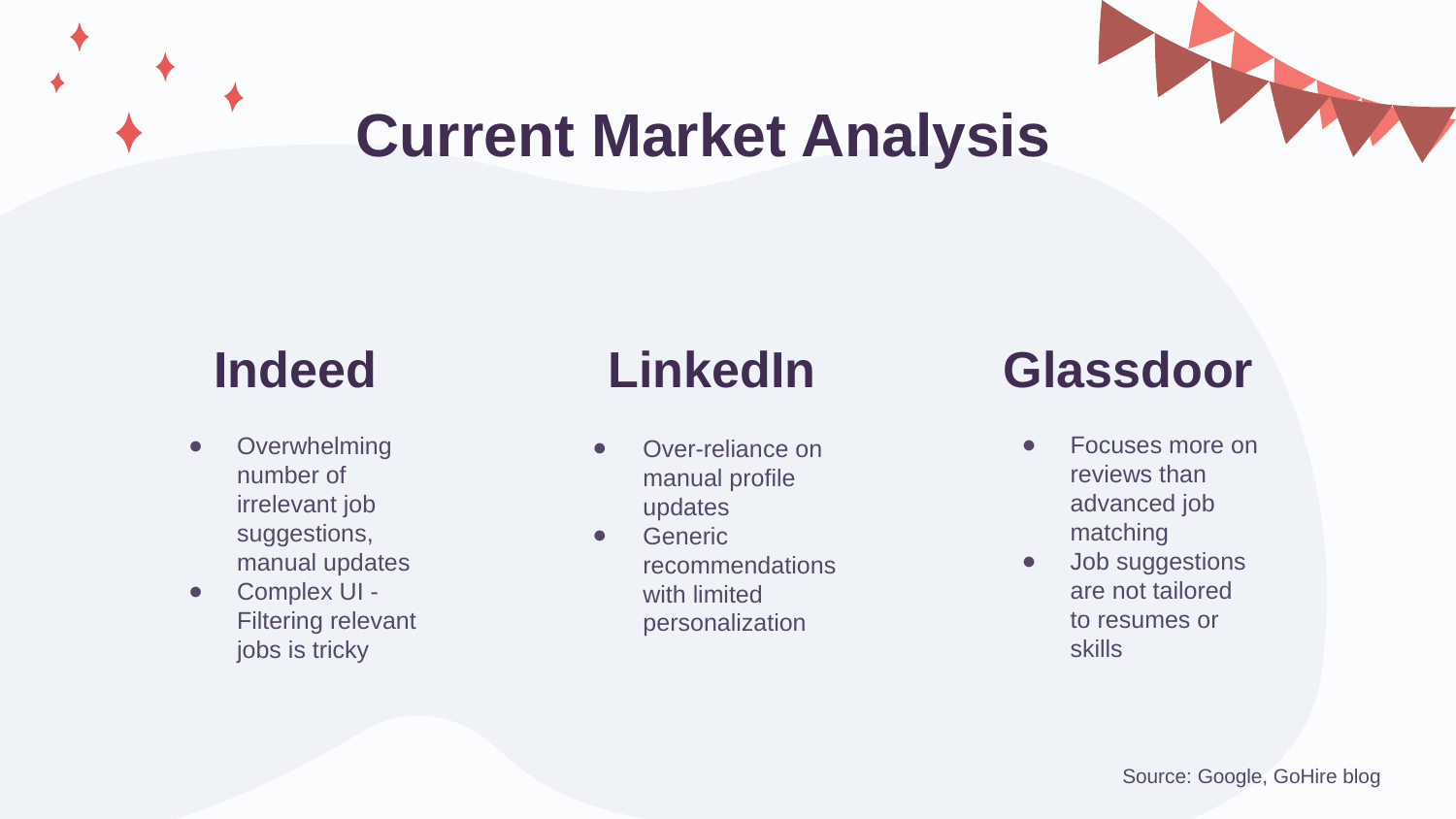

Current Market Analysis
Indeed
LinkedIn
Glassdoor
Focuses more on reviews than advanced job matching
Job suggestions are not tailored to resumes or skills

Overwhelming number of irrelevant job suggestions, manual updates
Complex UI - Filtering relevant jobs is tricky

Over-reliance on manual profile updates
Generic recommendations with limited personalization

Source: Google, GoHire blog